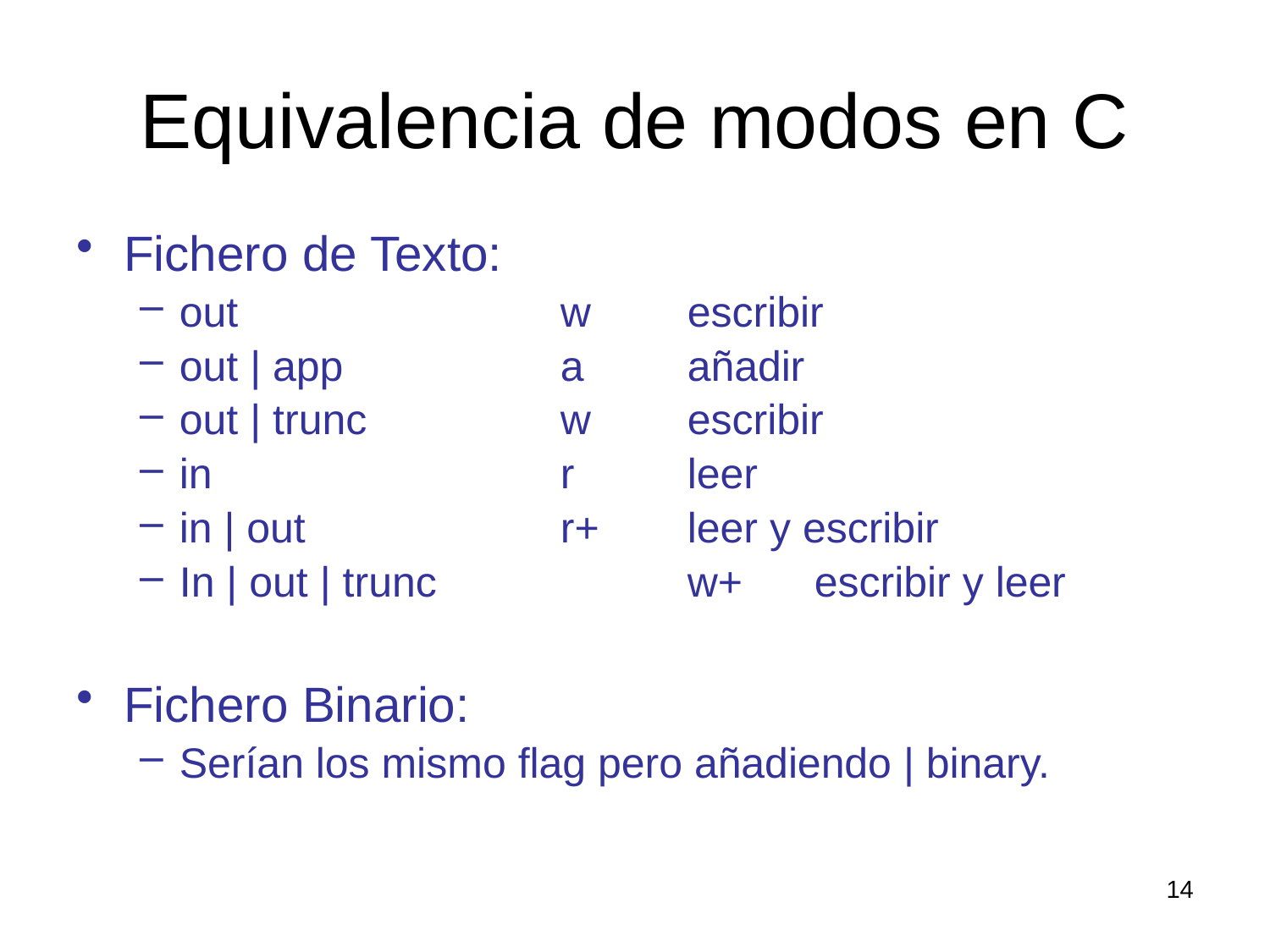

# Equivalencia de modos en C
Fichero de Texto:
out			w	escribir
out | app		a	añadir
out | trunc		w	escribir
in			r	leer
in | out			r+	leer y escribir
In | out | trunc		w+	escribir y leer

Fichero Binario:
Serían los mismo flag pero añadiendo | binary.
14